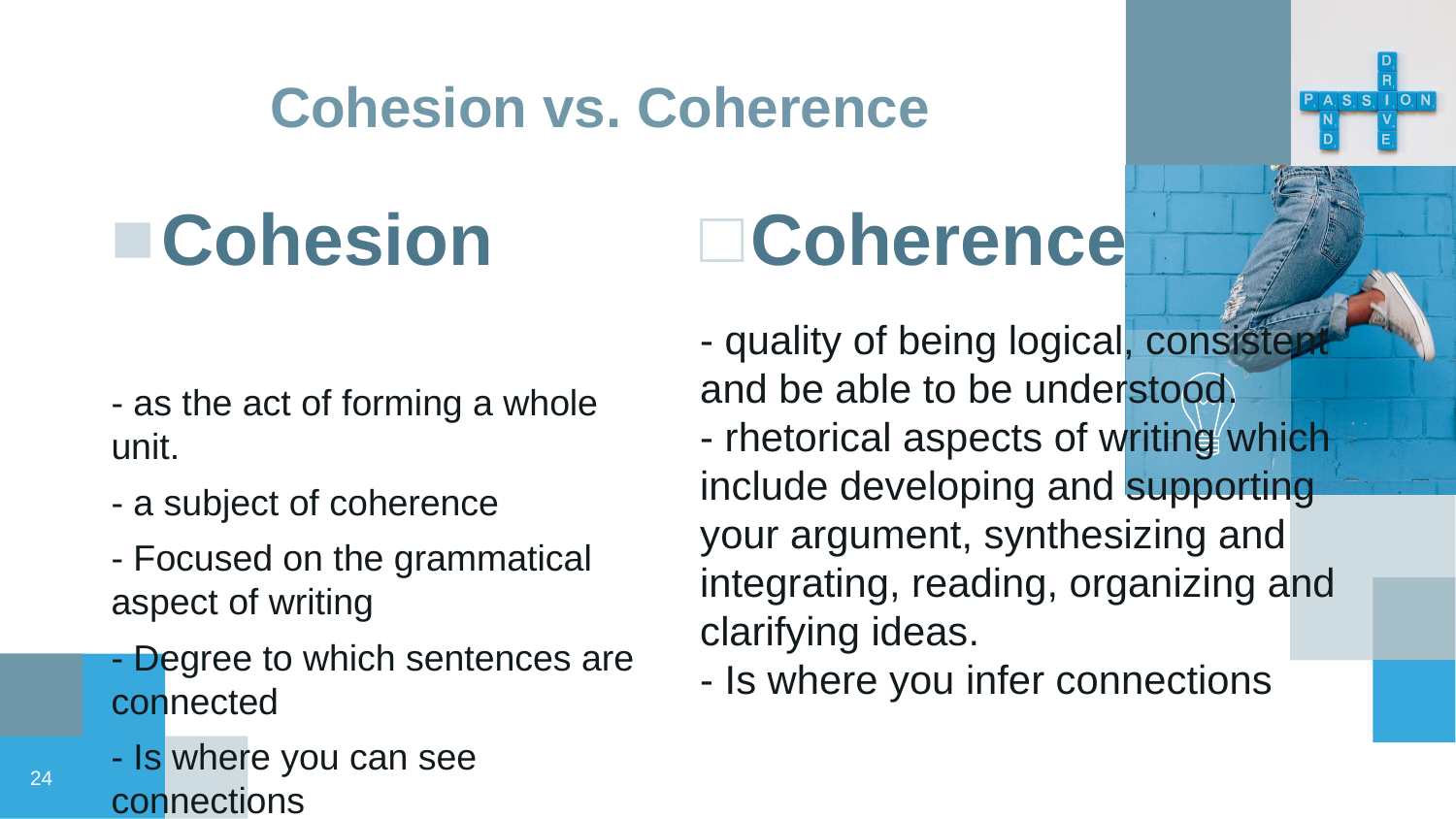

# Cohesion vs. Coherence
Cohesion
- as the act of forming a whole unit.
- a subject of coherence
- Focused on the grammatical aspect of writing
- Degree to which sentences are connected
- Is where you can see connections
Coherence

- quality of being logical, consistent and be able to be understood.
- rhetorical aspects of writing which include developing and supporting your argument, synthesizing and integrating, reading, organizing and clarifying ideas.
- Is where you infer connections
24